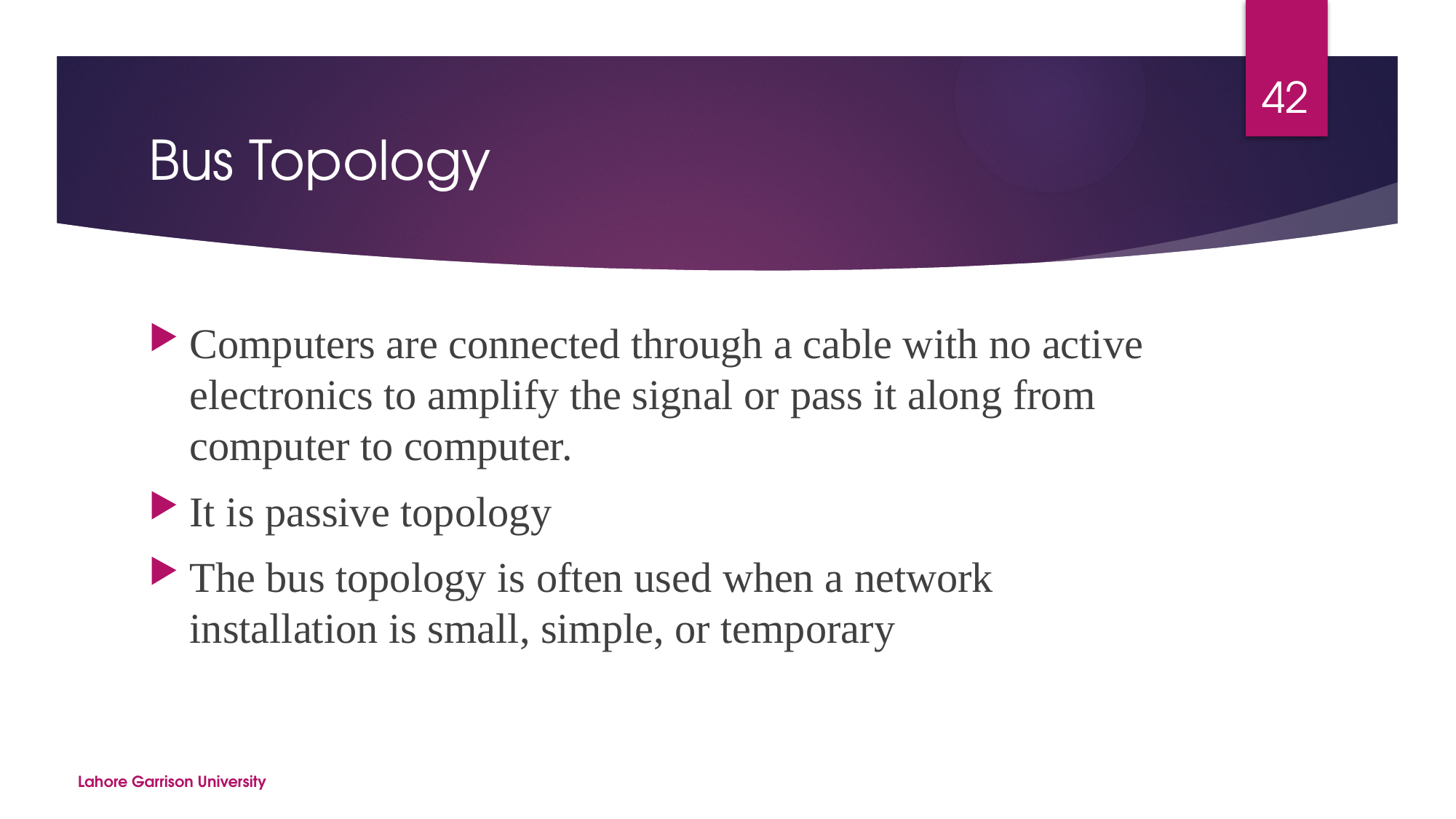

42
# Bus Topology
Computers are connected through a cable with no active electronics to amplify the signal or pass it along from computer to computer.
It is passive topology
The bus topology is often used when a network installation is small, simple, or temporary

Lahore Garrison University